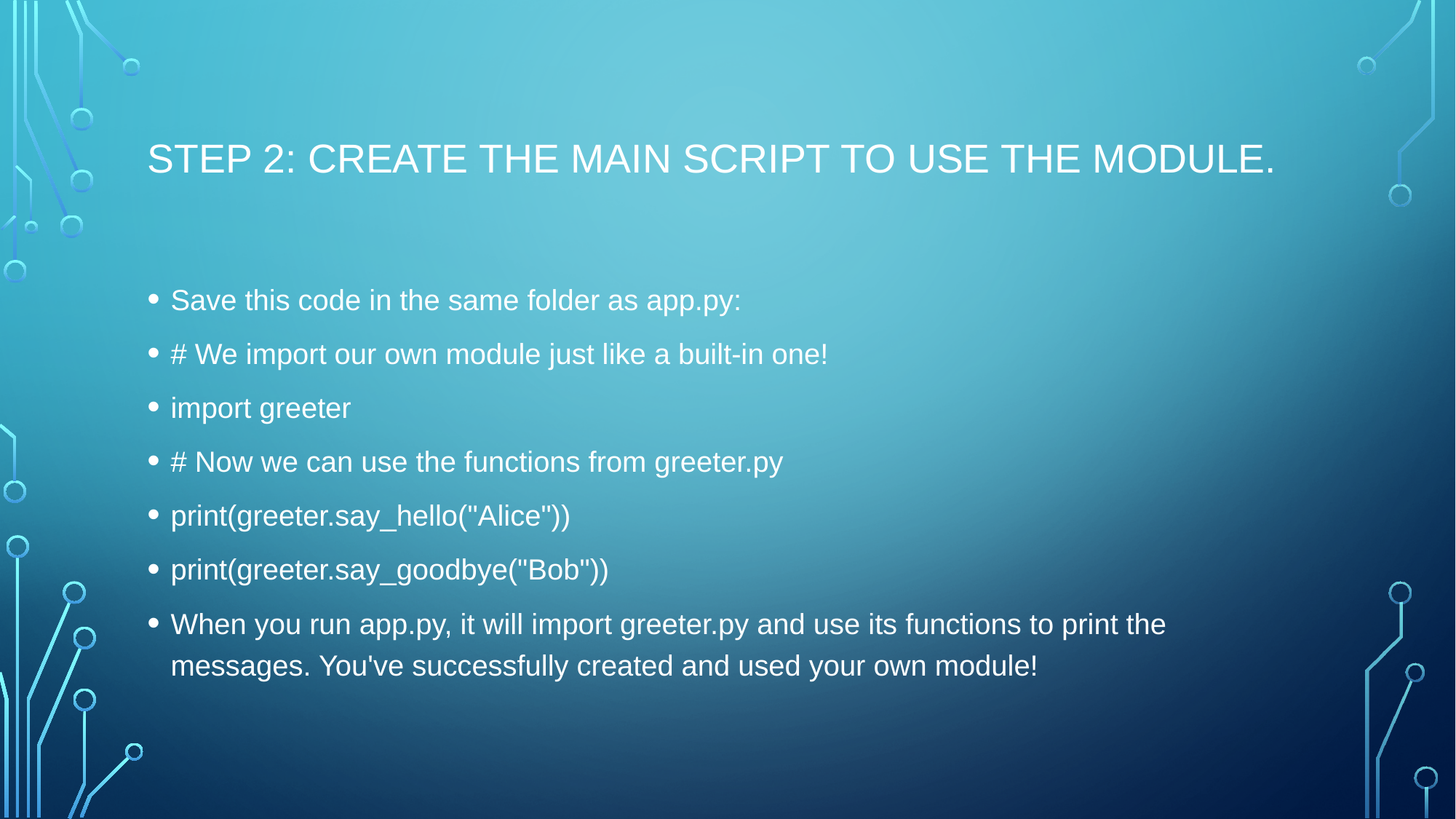

# Step 2: Create the main script to use the module.
Save this code in the same folder as app.py:
# We import our own module just like a built-in one!
import greeter
# Now we can use the functions from greeter.py
print(greeter.say_hello("Alice"))
print(greeter.say_goodbye("Bob"))
When you run app.py, it will import greeter.py and use its functions to print the messages. You've successfully created and used your own module!